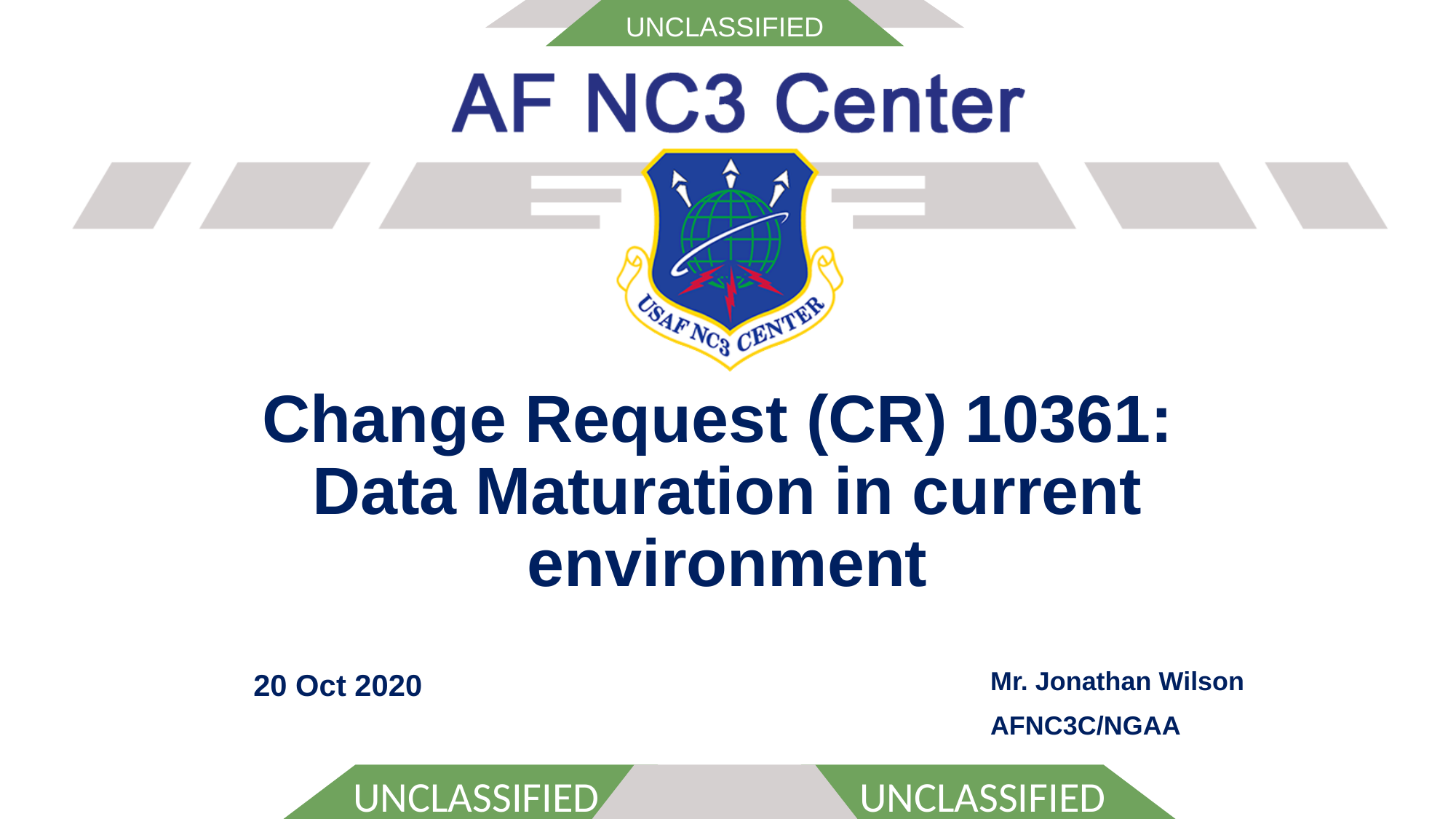

# Change Request (CR) 10361: Data Maturation in current environment
Mr. Jonathan Wilson
AFNC3C/NGAA
20 Oct 2020